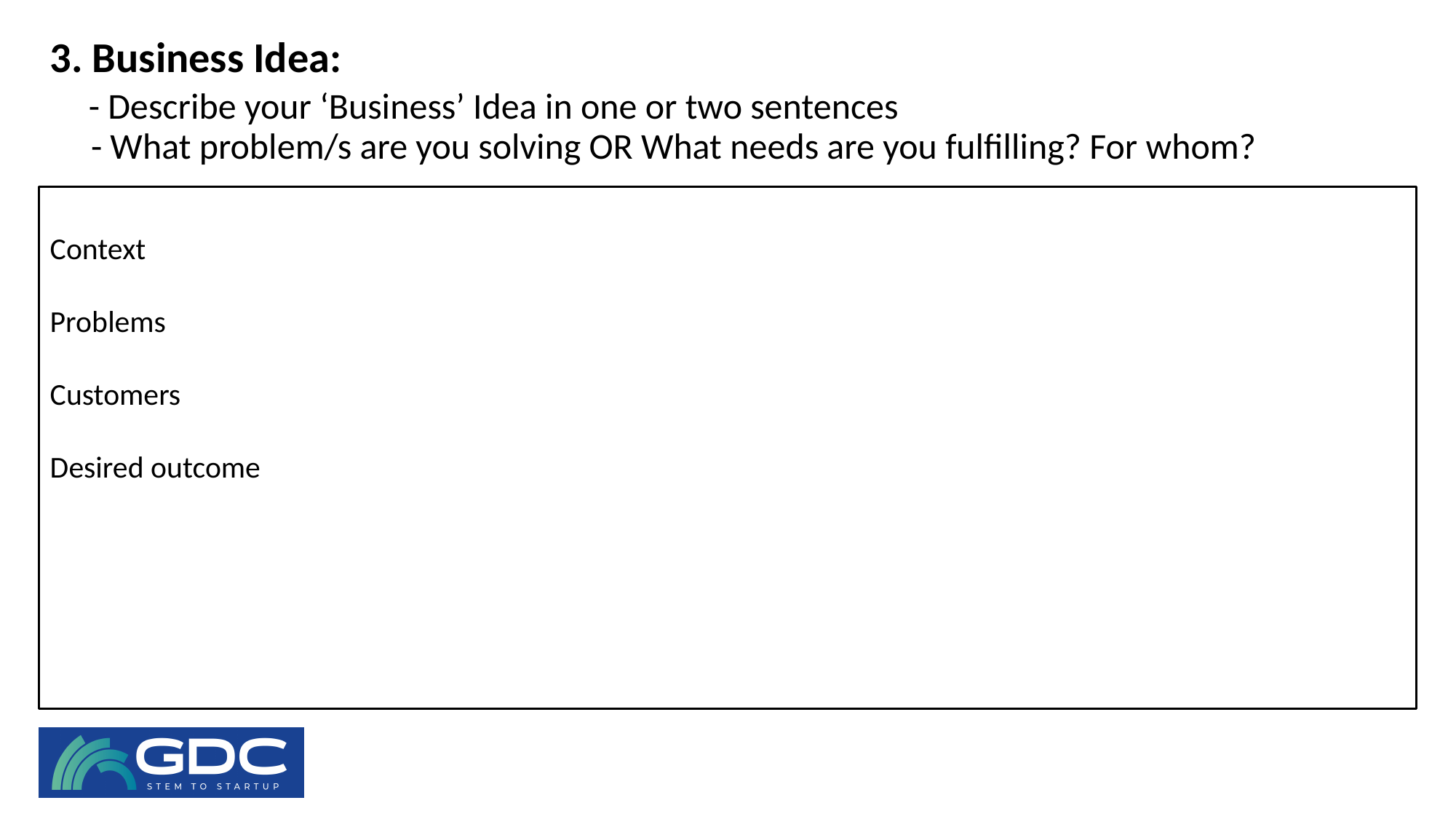

# 3. Business Idea: - Describe your ‘Business’ Idea in one or two sentences - What problem/s are you solving OR What needs are you fulfilling? For whom?
Context
Problems
Customers
Desired outcome